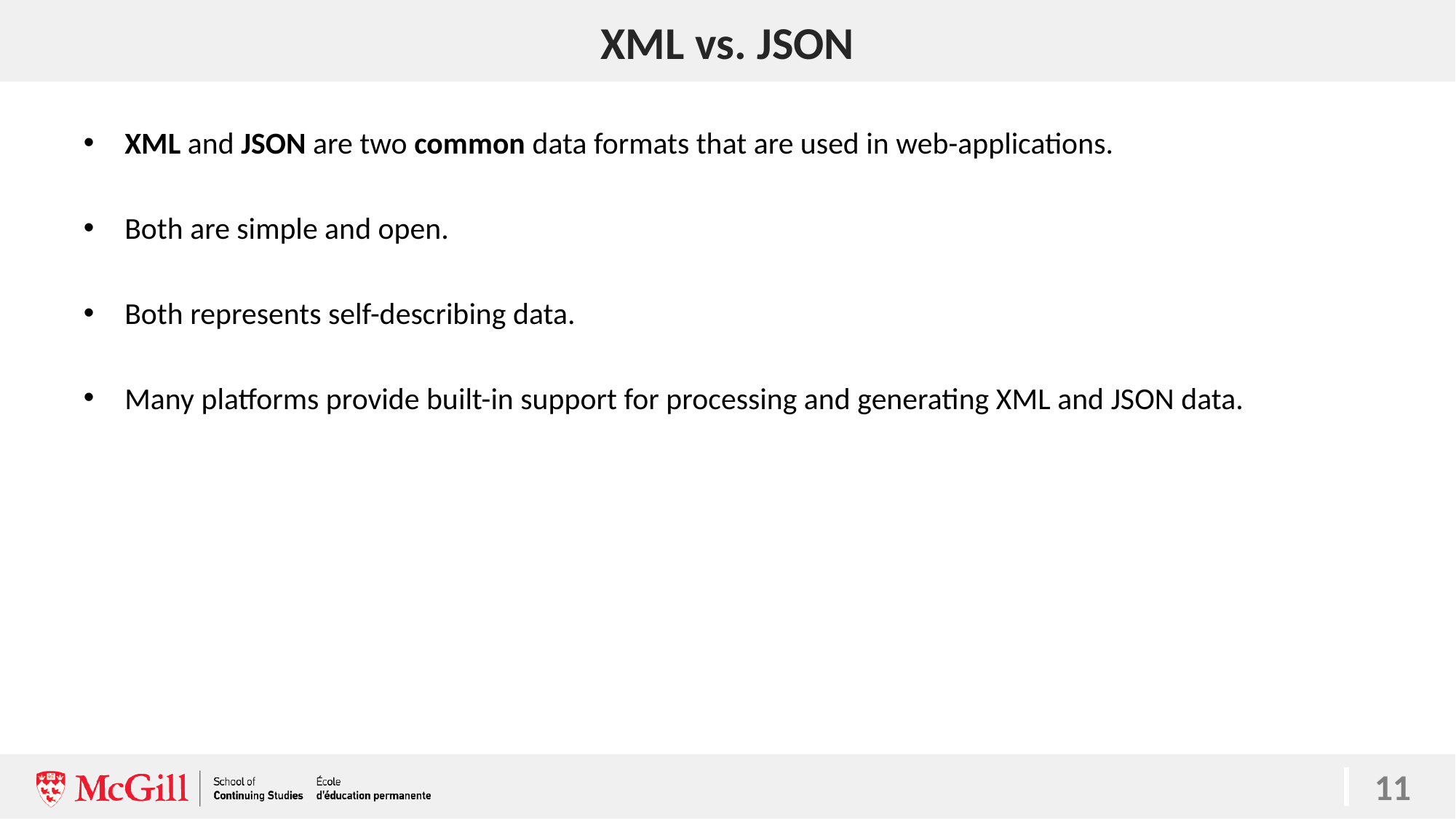

# XML vs. JSON
11
XML and JSON are two common data formats that are used in web-applications.

Both are simple and open.

Both represents self-describing data.

Many platforms provide built-in support for processing and generating XML and JSON data.